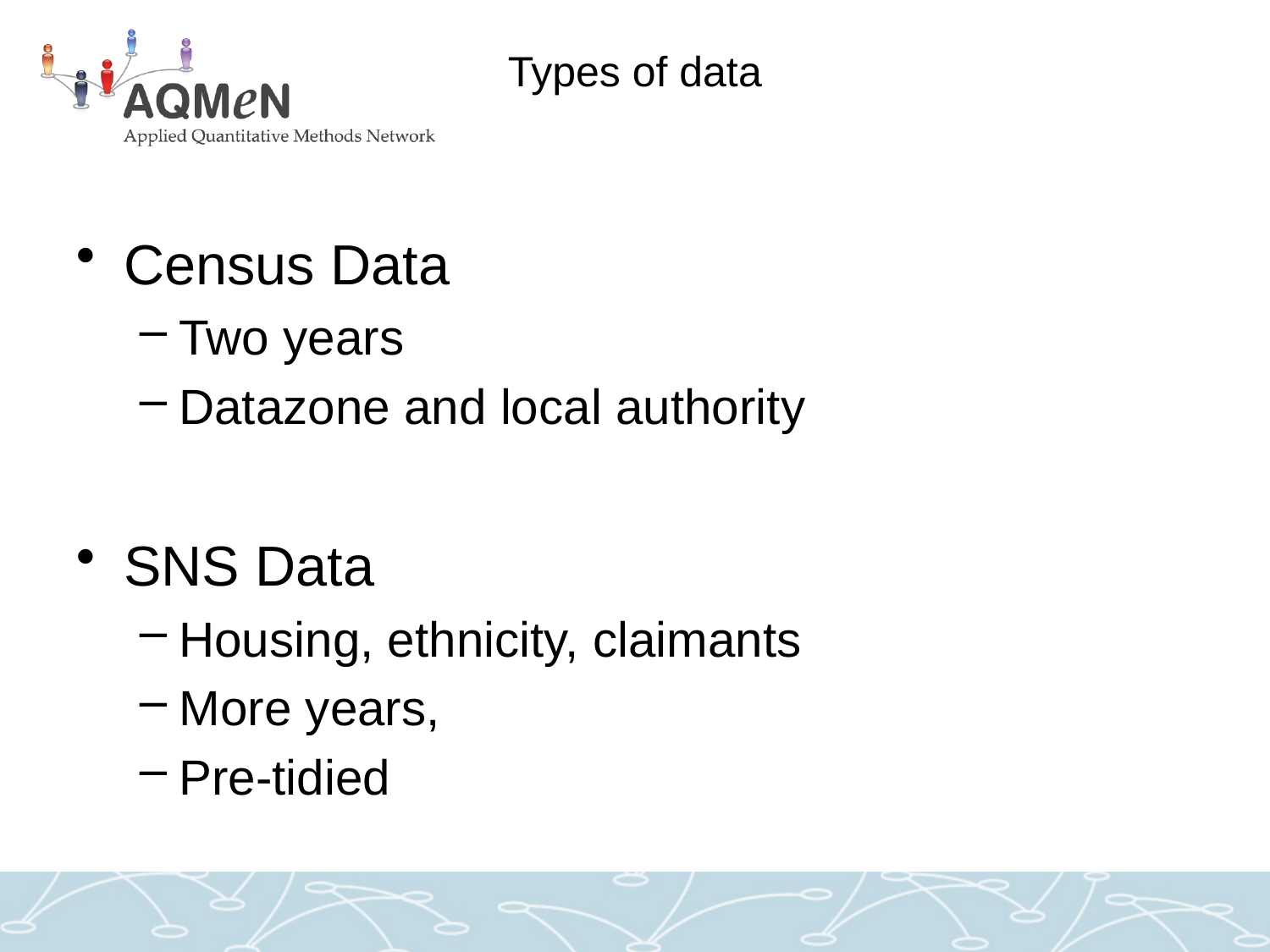

# Types of data
Census Data
Two years
Datazone and local authority

SNS Data
Housing, ethnicity, claimants
More years,
Pre-tidied